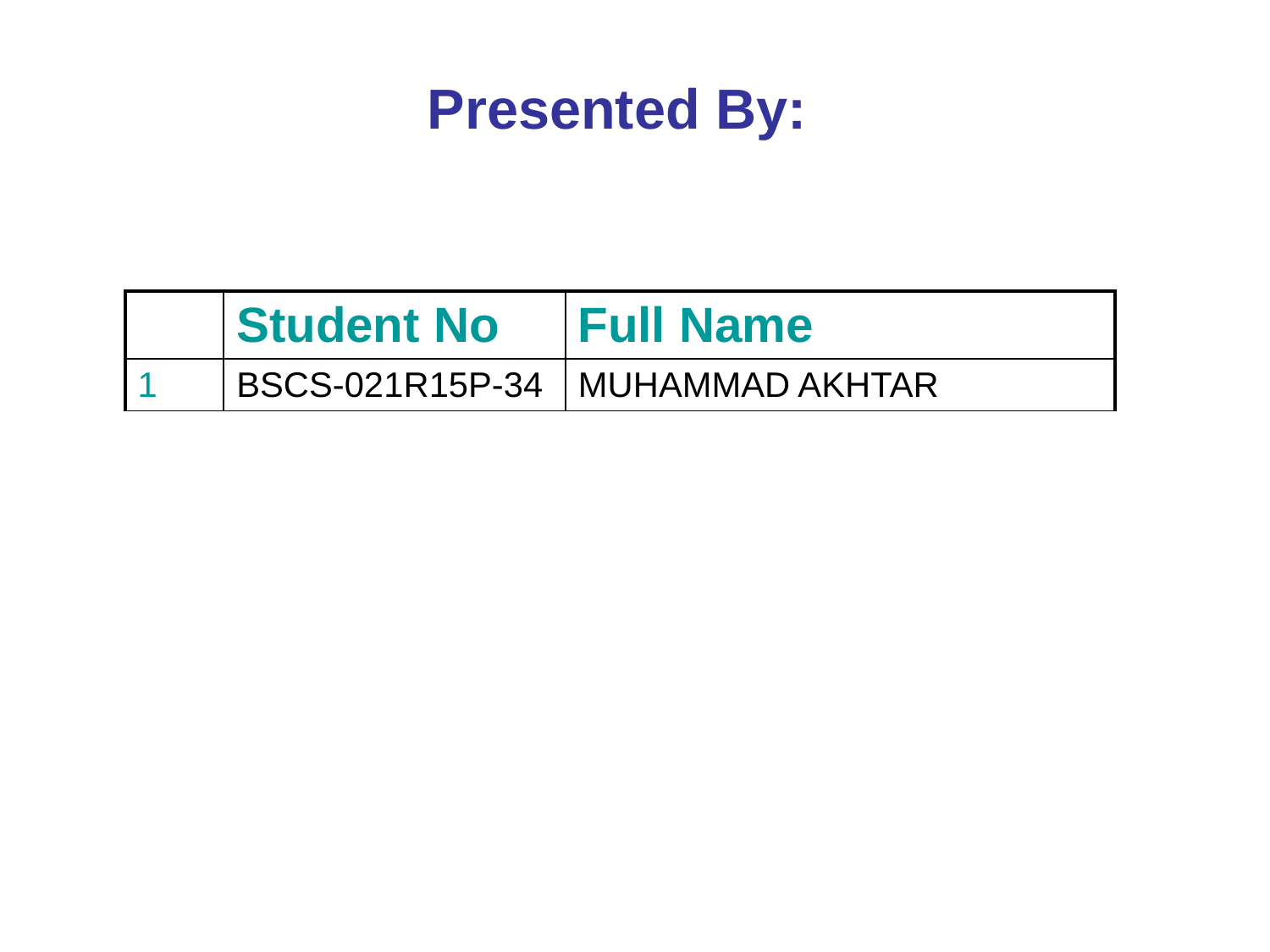

Presented By:
|  | Student No | Full Name |
| --- | --- | --- |
| 1 | BSCS-021R15P-34 | MUHAMMAD AKHTAR |